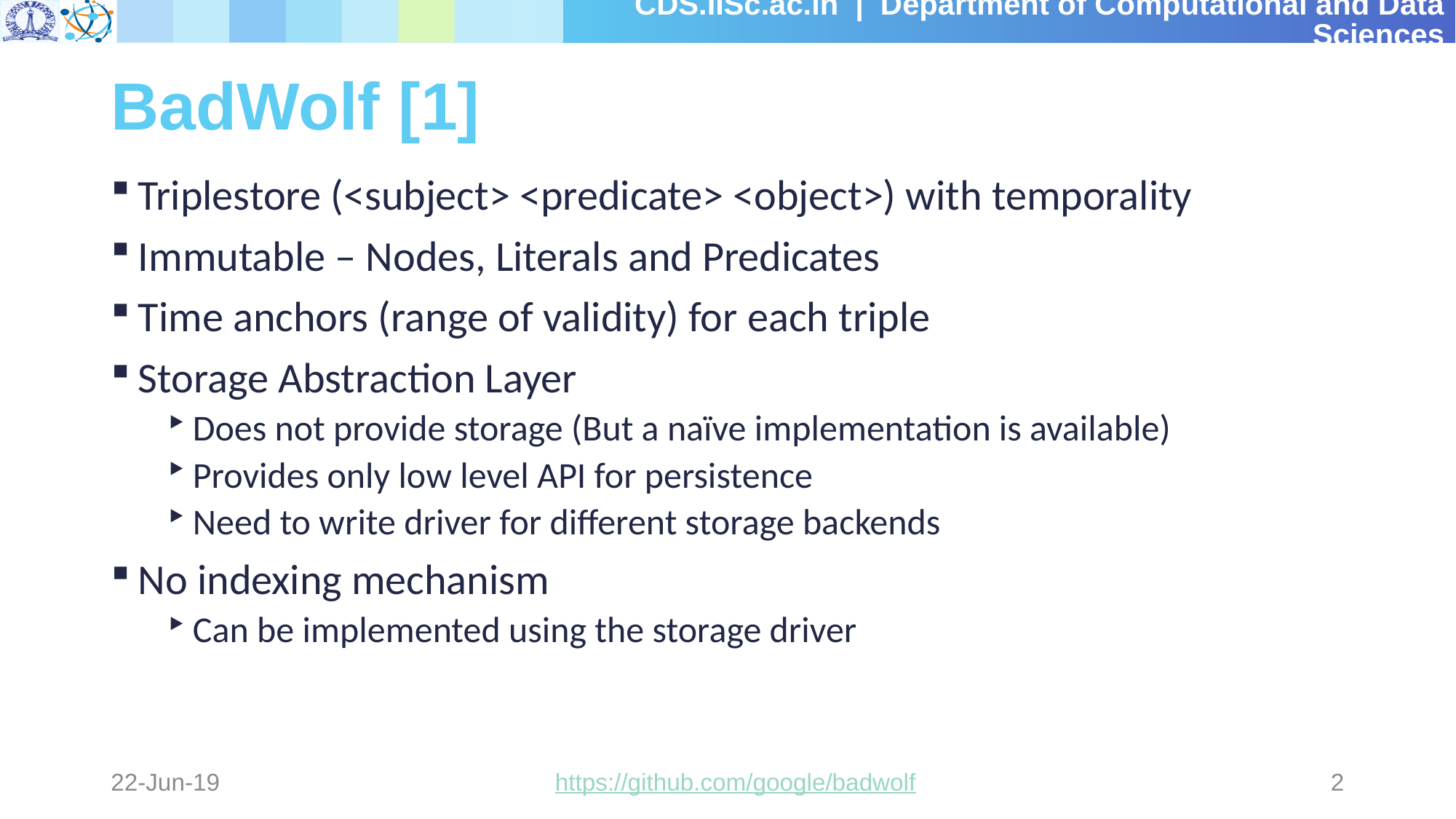

# BadWolf [1]
Triplestore (<subject> <predicate> <object>) with temporality
Immutable – Nodes, Literals and Predicates
Time anchors (range of validity) for each triple
Storage Abstraction Layer
Does not provide storage (But a naïve implementation is available)
Provides only low level API for persistence
Need to write driver for different storage backends
No indexing mechanism
Can be implemented using the storage driver

22-Jun-19
https://github.com/google/badwolf
2